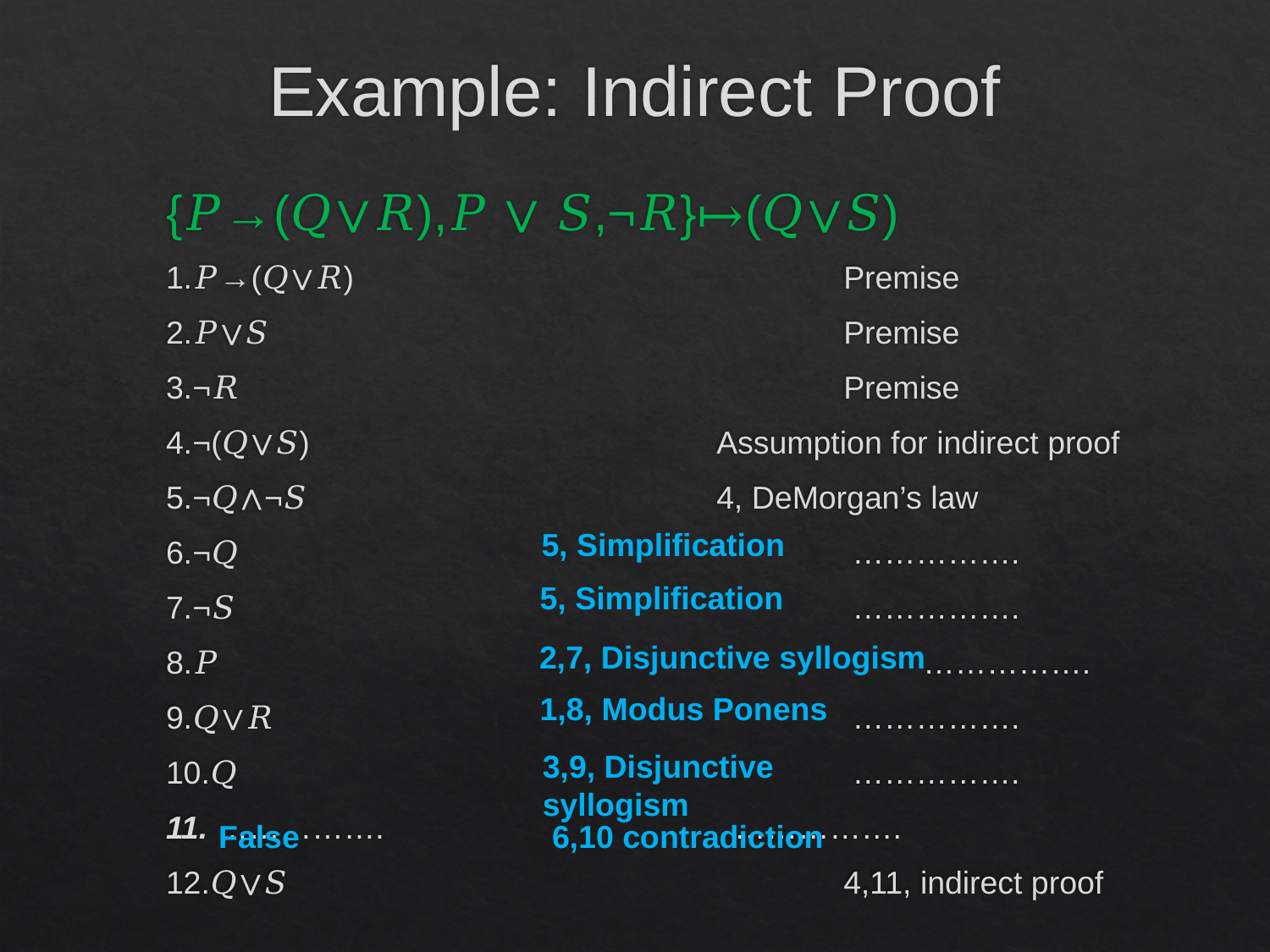

# Example: Indirect Proof

{𝑃→(𝑄∨𝑅),𝑃 ∨ 𝑆,¬𝑅}↦(𝑄∨𝑆)
1.𝑃→(𝑄∨𝑅)				Premise
2.𝑃∨𝑆					Premise
3.¬𝑅					Premise
4.¬(𝑄∨𝑆)				Assumption for indirect proof
5.¬𝑄∧¬𝑆				4, DeMorgan’s law
6.¬𝑄 					 …………….
7.¬𝑆 					 …………….
8.𝑃 					         …………….
9.𝑄∨𝑅 					 …………….
10.𝑄 					 …………….
11. ……………. 			  …………….
12.𝑄∨𝑆					4,11, indirect proof

5, Simplification
5, Simplification
2,7, Disjunctive syllogism
1,8, Modus Ponens
3,9, Disjunctive syllogism
False
6,10 contradiction